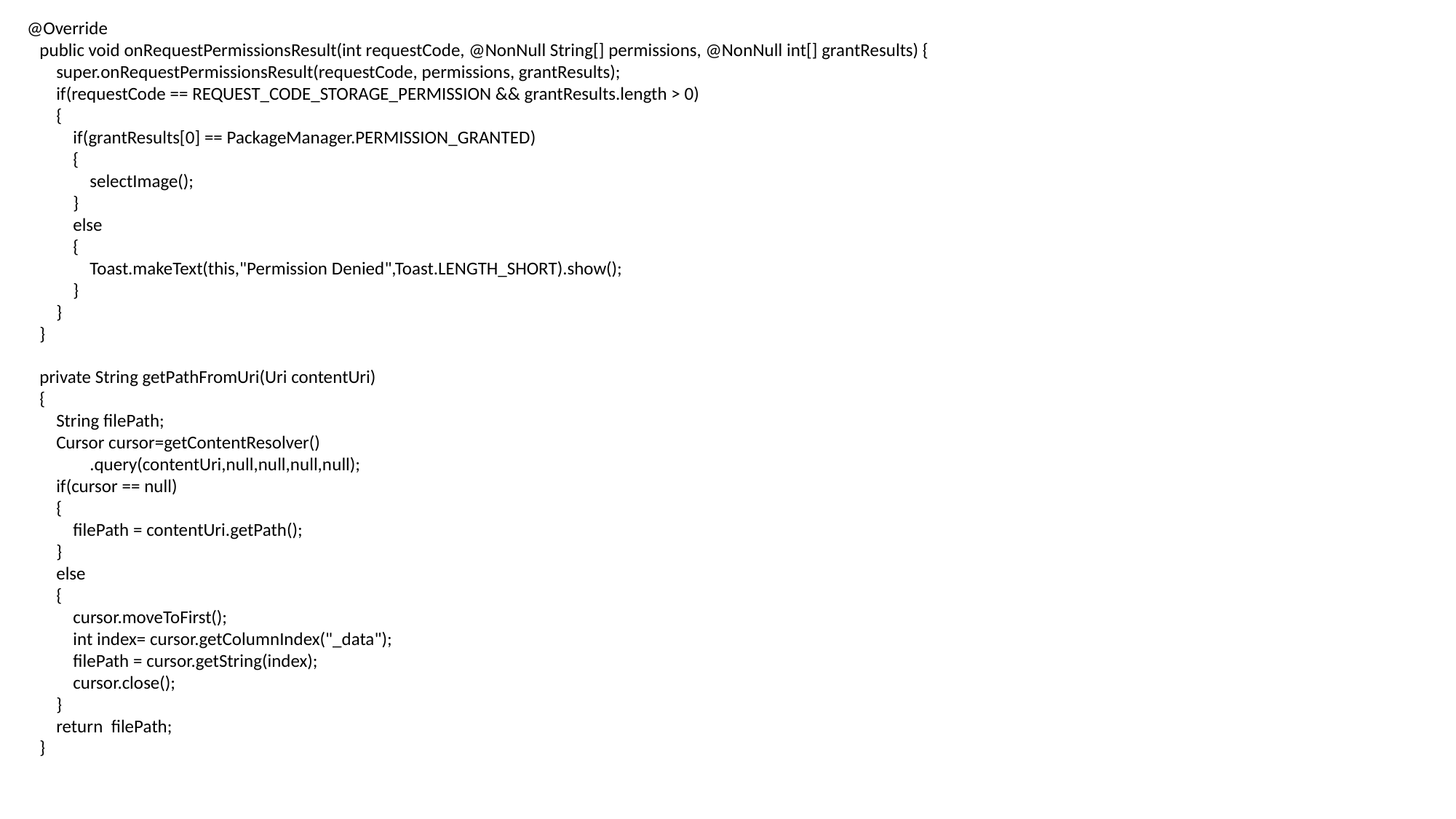

@Override
    public void onRequestPermissionsResult(int requestCode, @NonNull String[] permissions, @NonNull int[] grantResults) {
        super.onRequestPermissionsResult(requestCode, permissions, grantResults);
        if(requestCode == REQUEST_CODE_STORAGE_PERMISSION && grantResults.length > 0)
        {
            if(grantResults[0] == PackageManager.PERMISSION_GRANTED)
            {
                selectImage();
            }
            else
            {
                Toast.makeText(this,"Permission Denied",Toast.LENGTH_SHORT).show();
            }
        }
    }

    private String getPathFromUri(Uri contentUri)
    {
        String filePath;
        Cursor cursor=getContentResolver()
                .query(contentUri,null,null,null,null);
        if(cursor == null)
        {
            filePath = contentUri.getPath();
        }
        else
        {
            cursor.moveToFirst();
            int index= cursor.getColumnIndex("_data");
            filePath = cursor.getString(index);
            cursor.close();
        }
        return  filePath;
    }